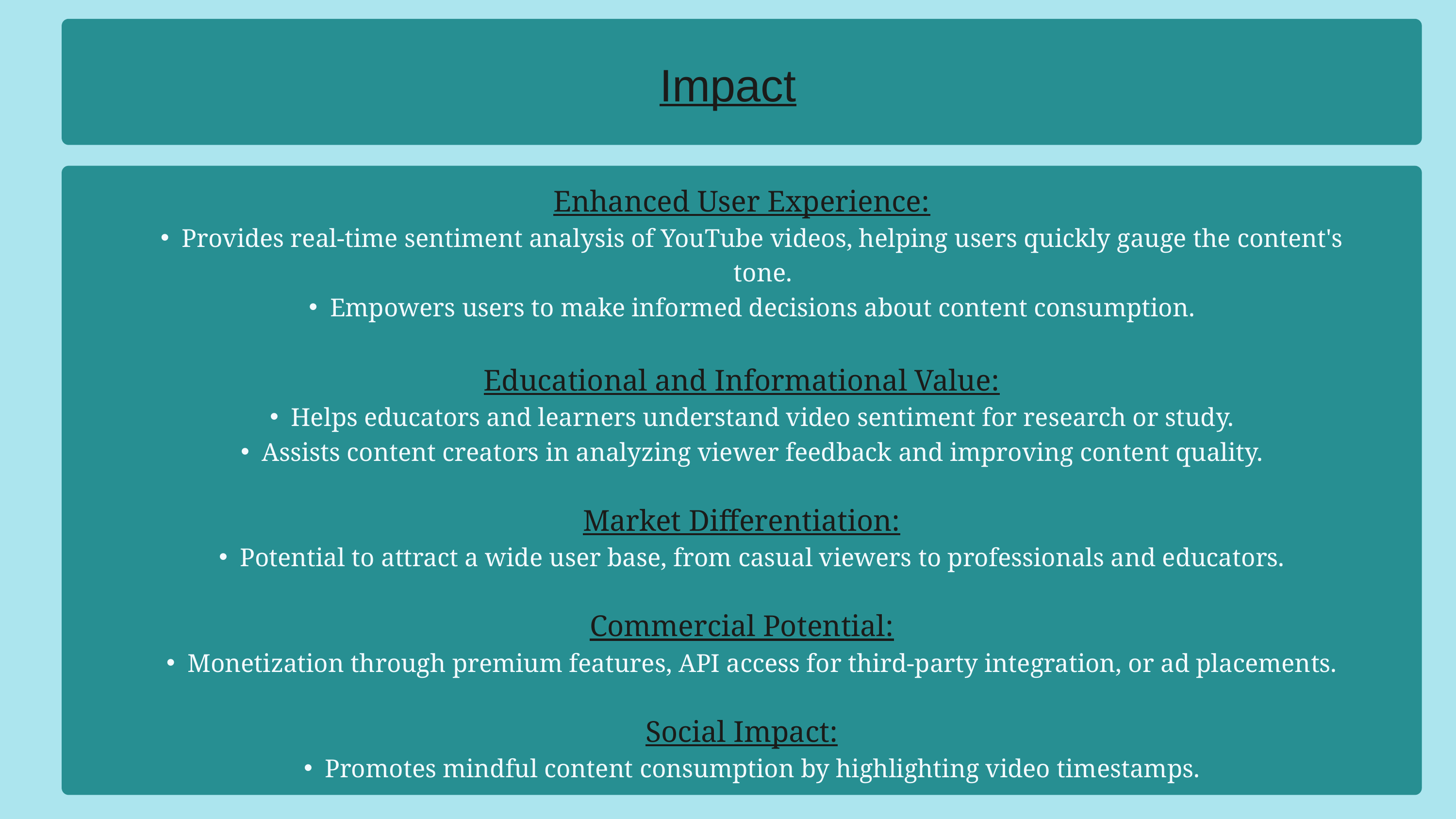

Impact

Enhanced User Experience:
Provides real-time sentiment analysis of YouTube videos, helping users quickly gauge the content's tone.
Empowers users to make informed decisions about content consumption.

Educational and Informational Value:
Helps educators and learners understand video sentiment for research or study.
Assists content creators in analyzing viewer feedback and improving content quality.

Market Differentiation:
Potential to attract a wide user base, from casual viewers to professionals and educators.

Commercial Potential:
Monetization through premium features, API access for third-party integration, or ad placements.

Social Impact:
Promotes mindful content consumption by highlighting video timestamps.